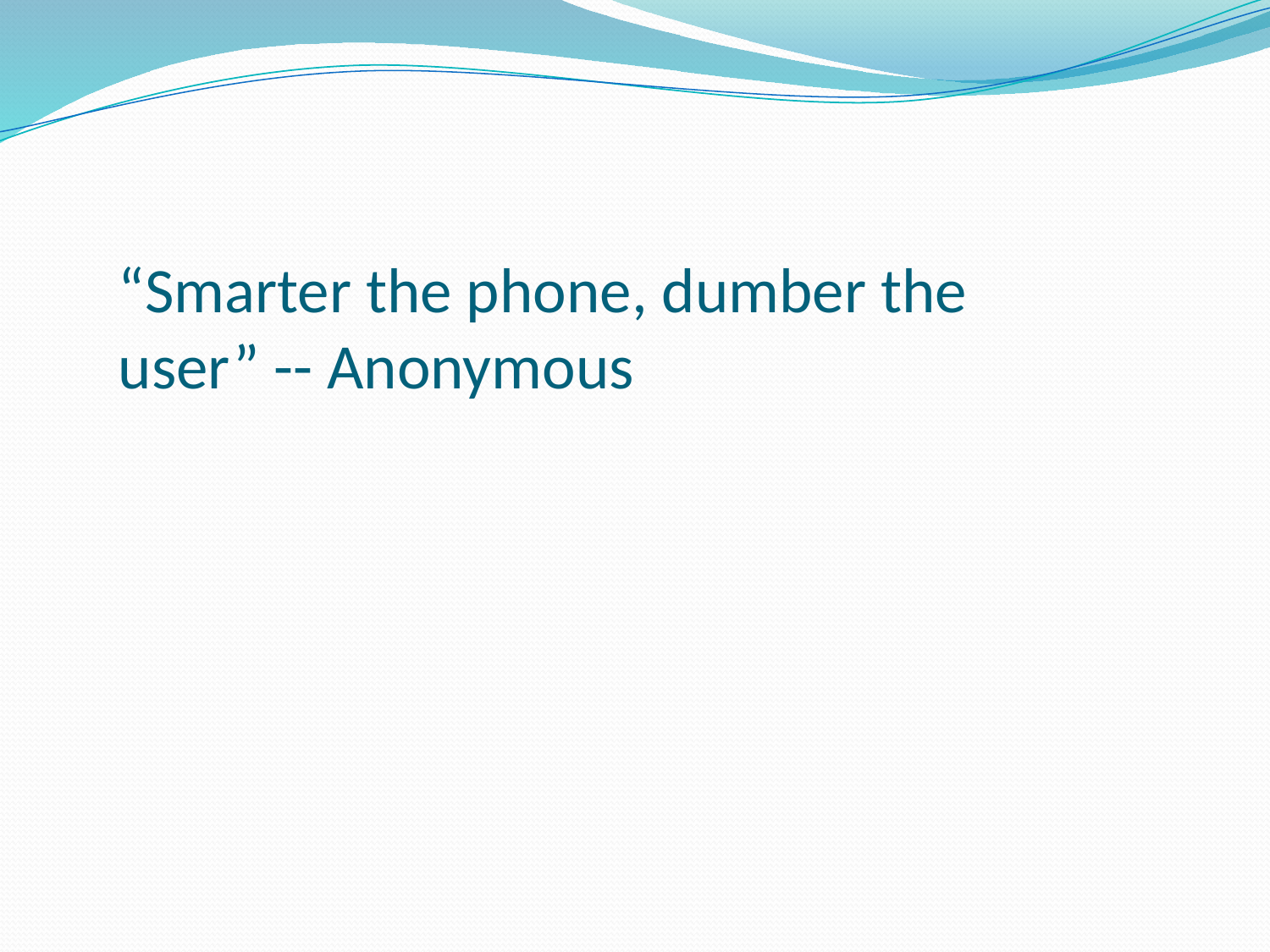

“Smarter the phone, dumber the user” -- Anonymous

#